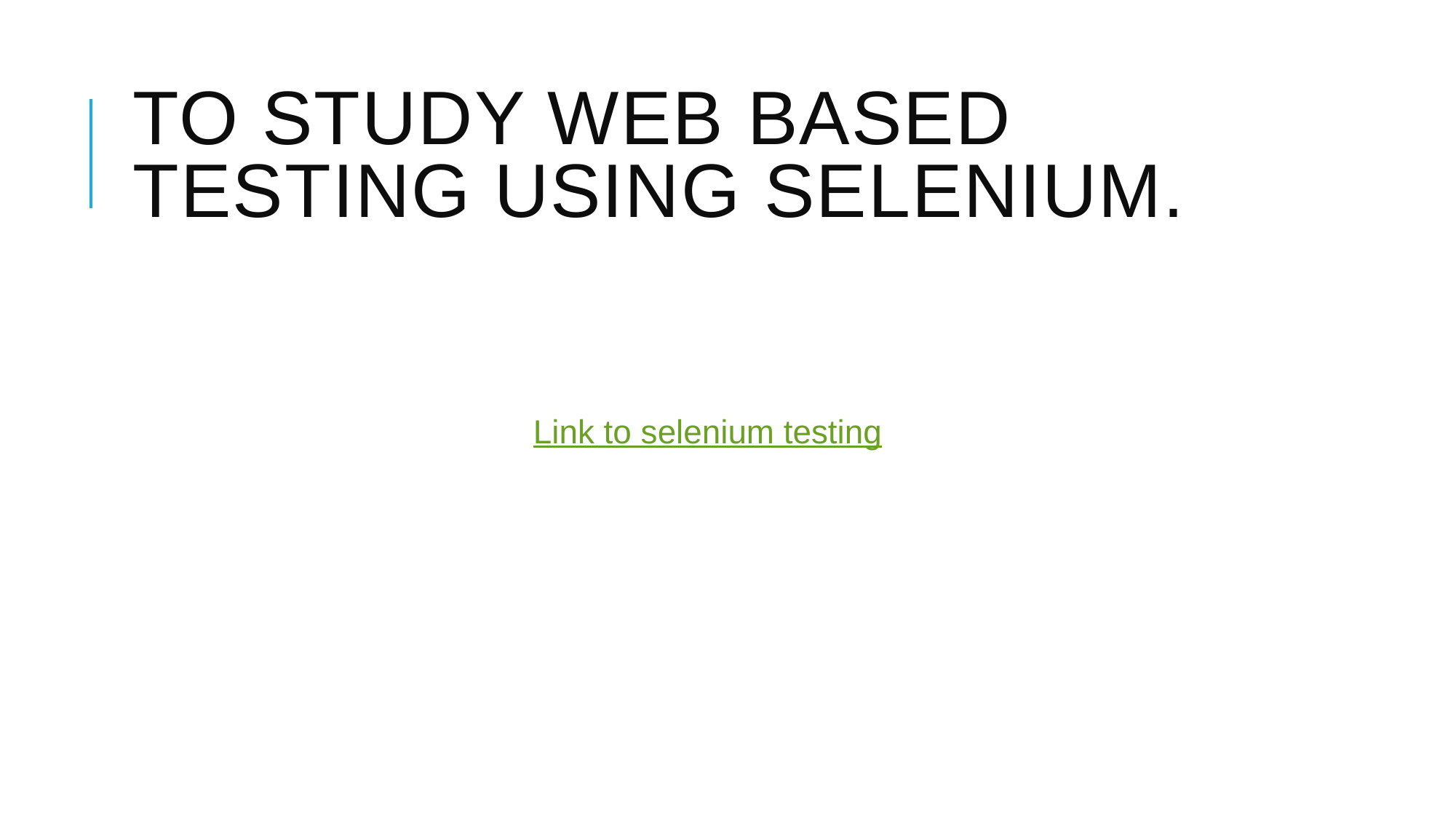

# To study web based testing using Selenium.
Link to selenium testing